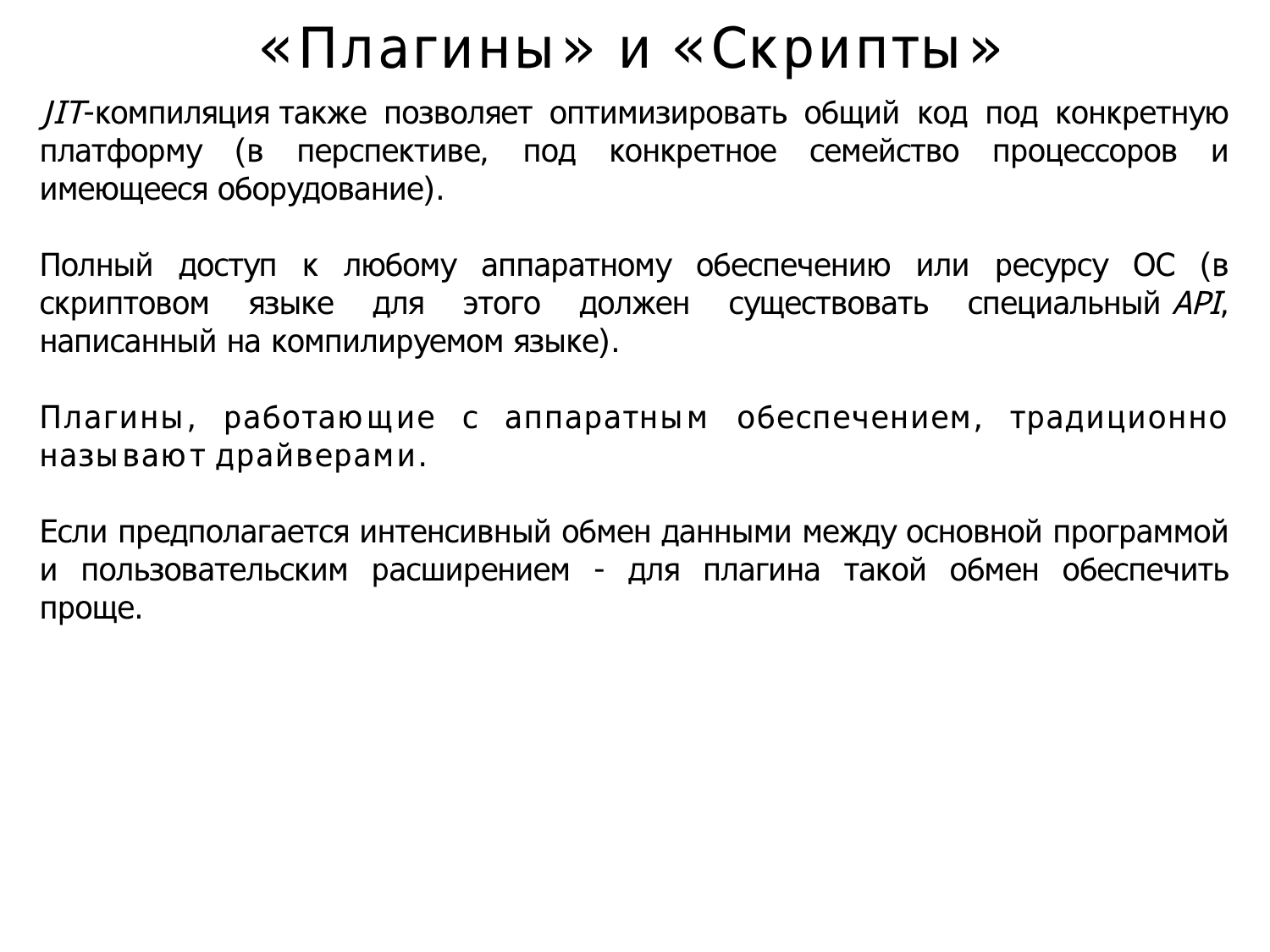

«Плагины» и «Скрипты»
JIT-компиляция также позволяет оптимизировать общий код под конкретную платформу (в перспективе, под конкретное семейство процессоров и имеющееся оборудование).

Полный доступ к любому аппаратному обеспечению или ресурсу ОС (в скриптовом языке для этого должен существовать специальный API, написанный на компилируемом языке).

Плагины, работающие с аппаратным обеспечением, традиционно называют драйверами.

Если предполагается интенсивный обмен данными между основной программой и пользовательским расширением - для плагина такой обмен обеспечить проще.